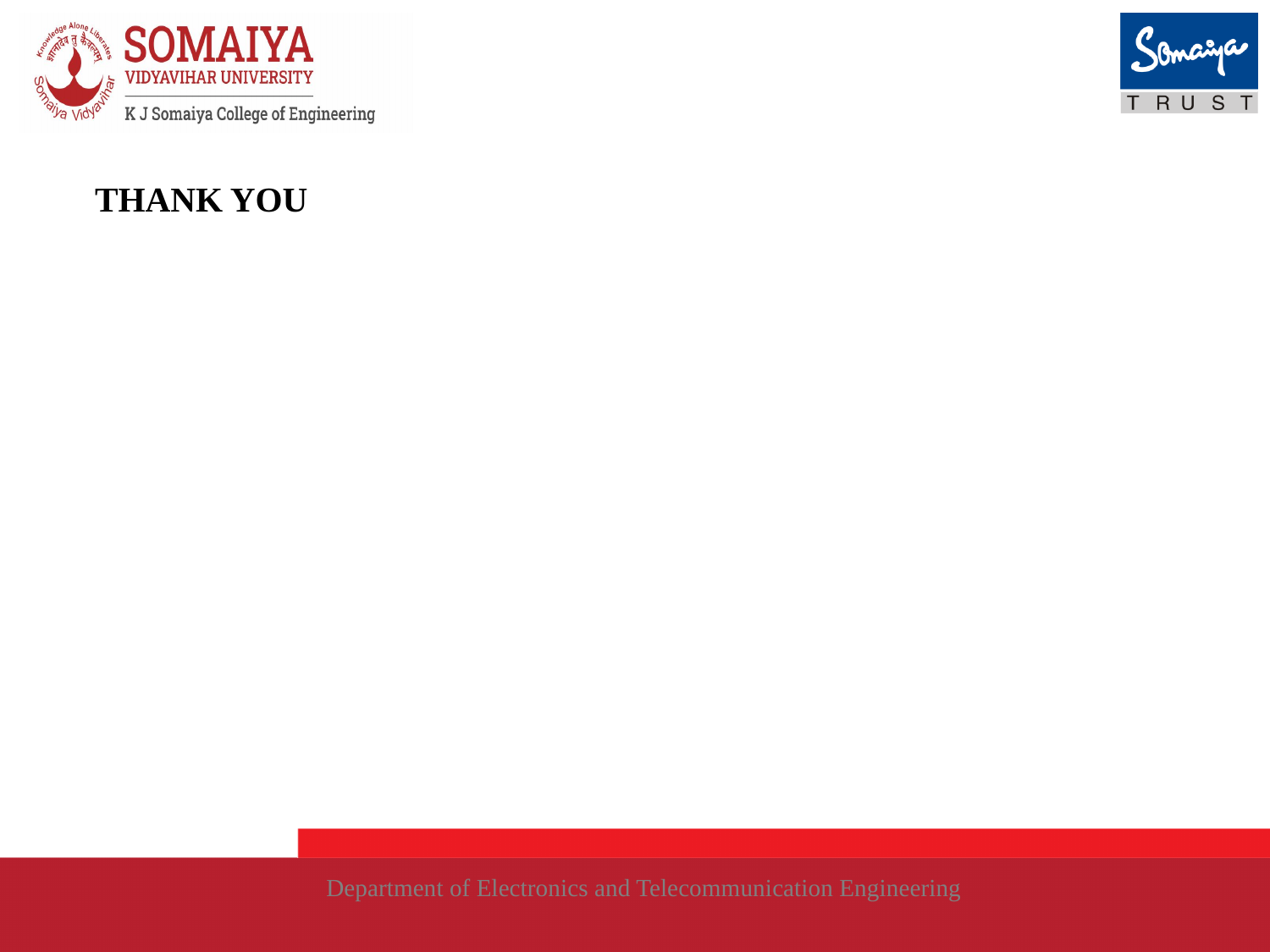

# THANK YOU
Department of Electronics and Telecommunication Engineering